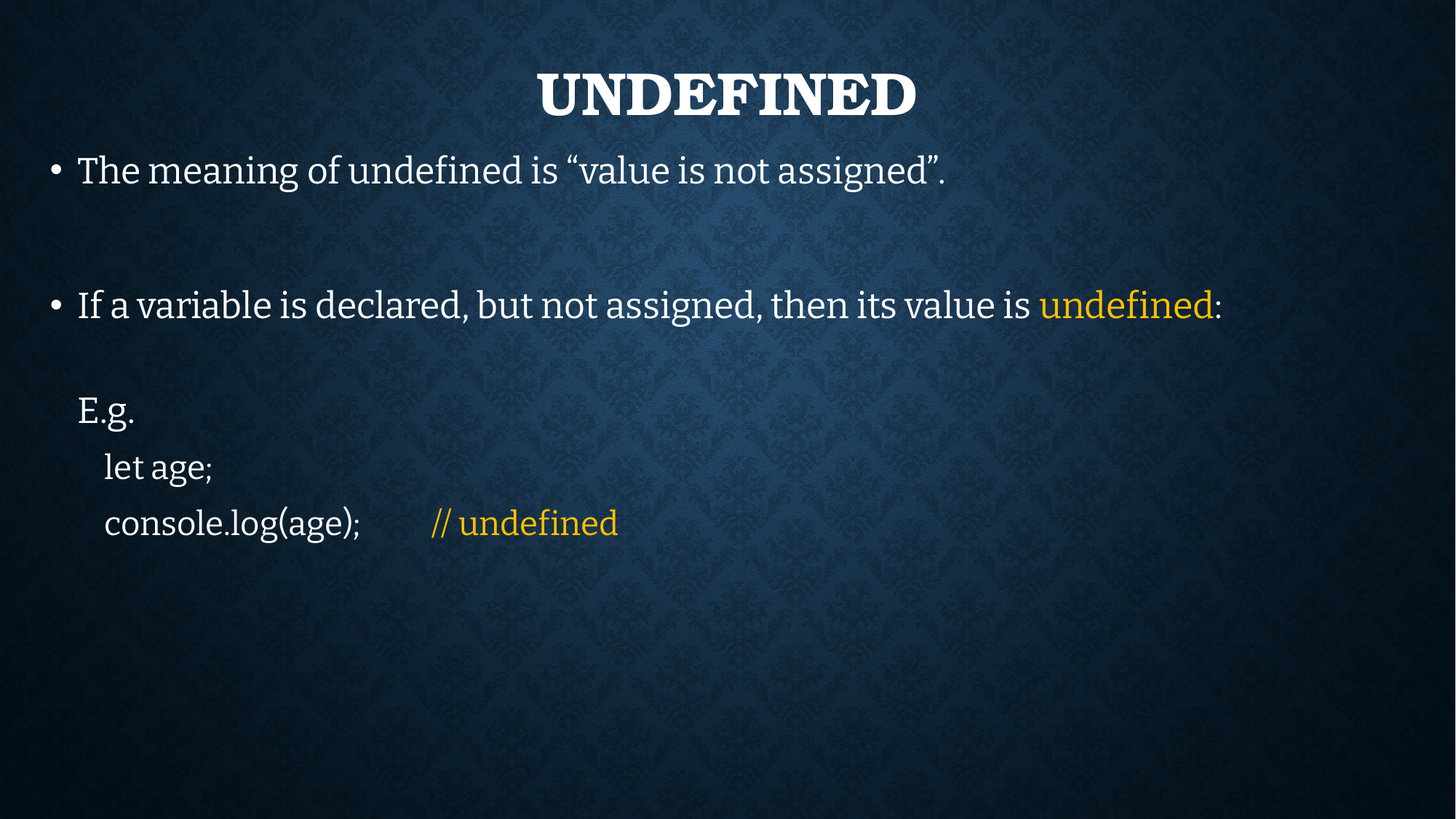

# undefined
The meaning of undefined is “value is not assigned”.

If a variable is declared, but not assigned, then its value is undefined:
E.g.
let age;
console.log(age); 	// undefined